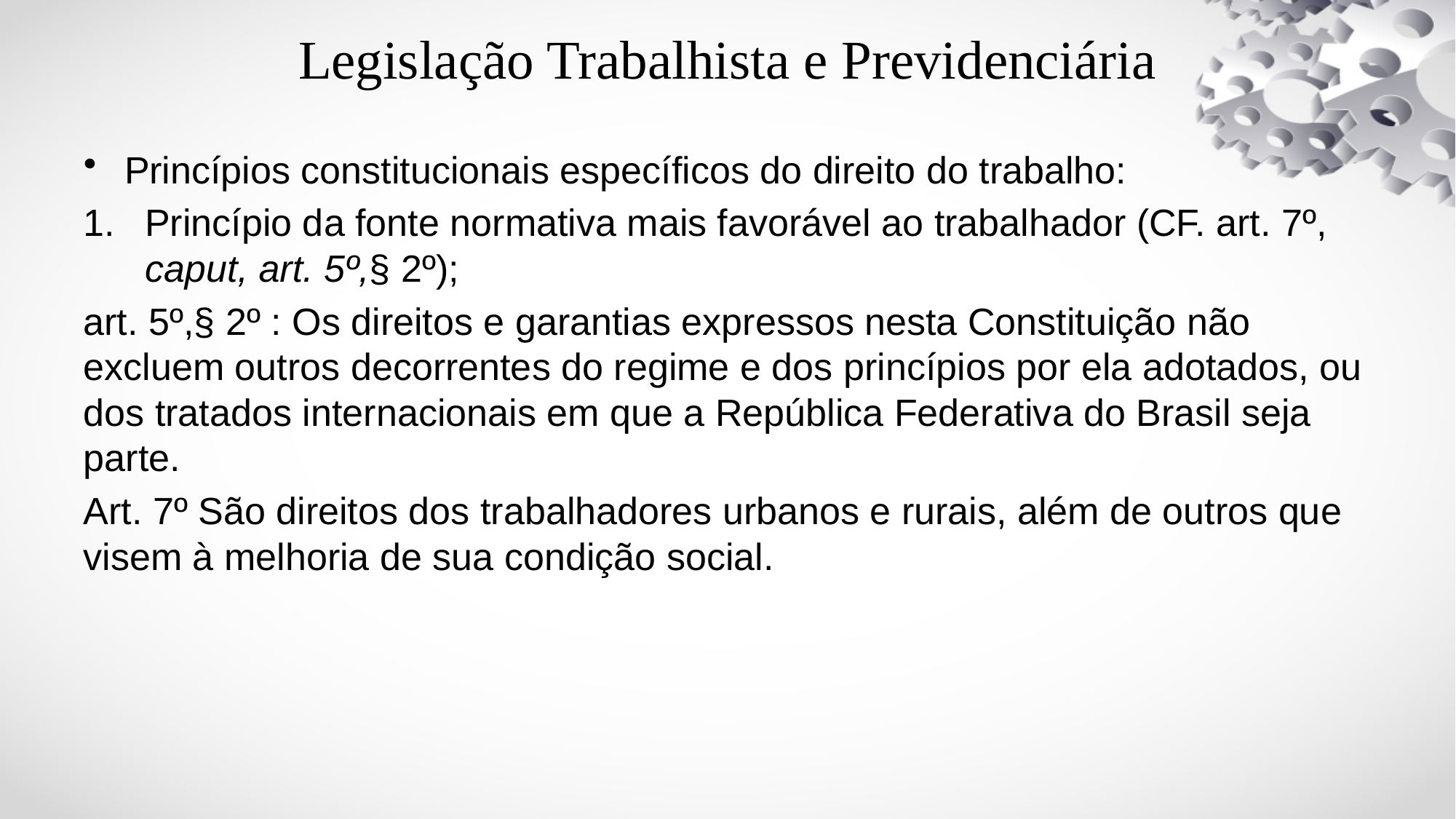

# Legislação Trabalhista e Previdenciária
Princípios constitucionais específicos do direito do trabalho:
Princípio da fonte normativa mais favorável ao trabalhador (CF. art. 7º, caput, art. 5º,§ 2º);
art. 5º,§ 2º : Os direitos e garantias expressos nesta Constituição não excluem outros decorrentes do regime e dos princípios por ela adotados, ou dos tratados internacionais em que a República Federativa do Brasil seja parte.
Art. 7º São direitos dos trabalhadores urbanos e rurais, além de outros que visem à melhoria de sua condição social.